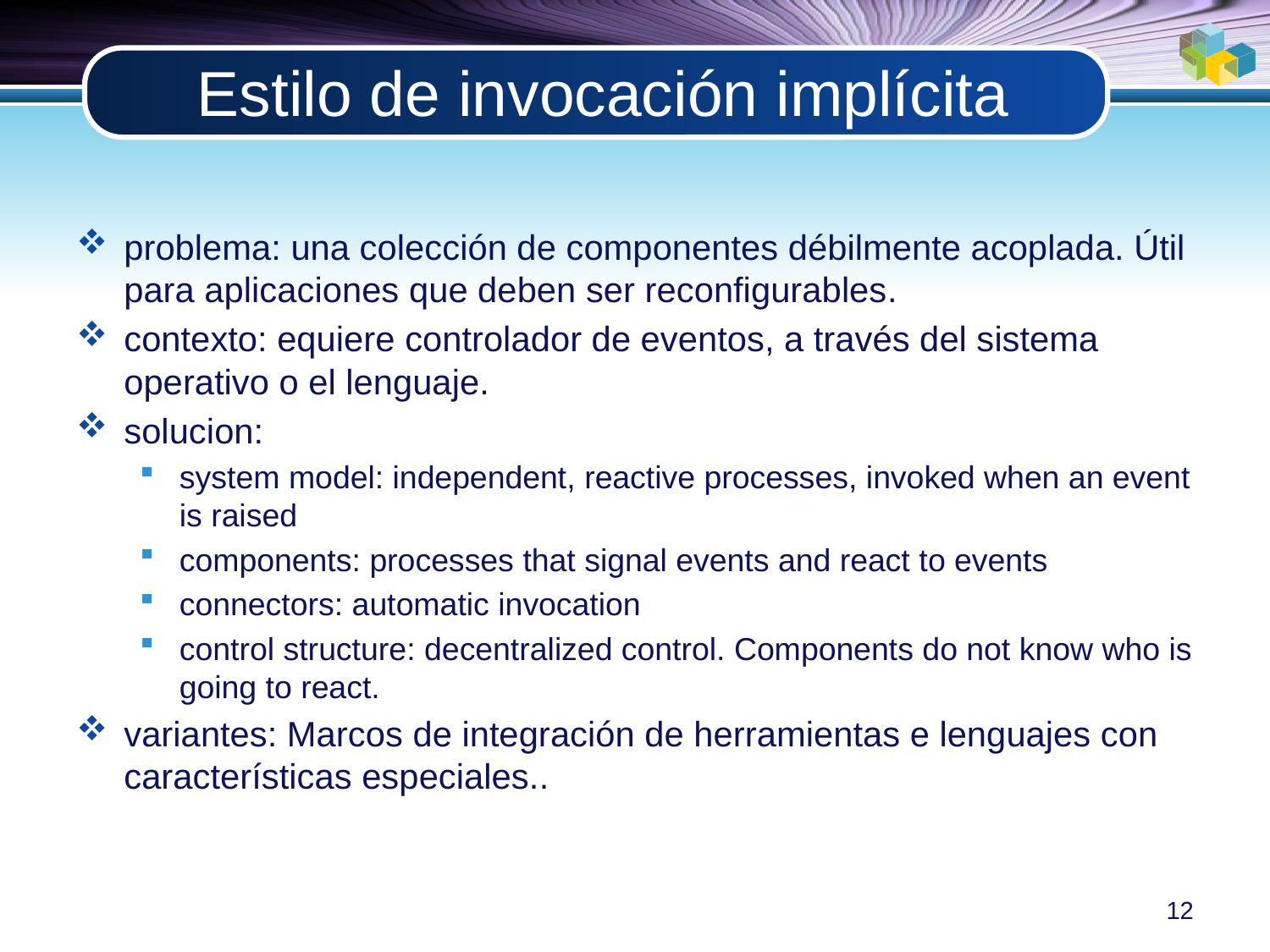

# Estilo de invocación implícita

problema: una colección de componentes débilmente acoplada. Útil para aplicaciones que deben ser reconfigurables.
contexto: equiere controlador de eventos, a través del sistema operativo o el lenguaje.
solucion:
system model: independent, reactive processes, invoked when an event is raised
components: processes that signal events and react to events
connectors: automatic invocation
control structure: decentralized control. Components do not know who is going to react.
variantes: Marcos de integración de herramientas e lenguajes con características especiales..
12